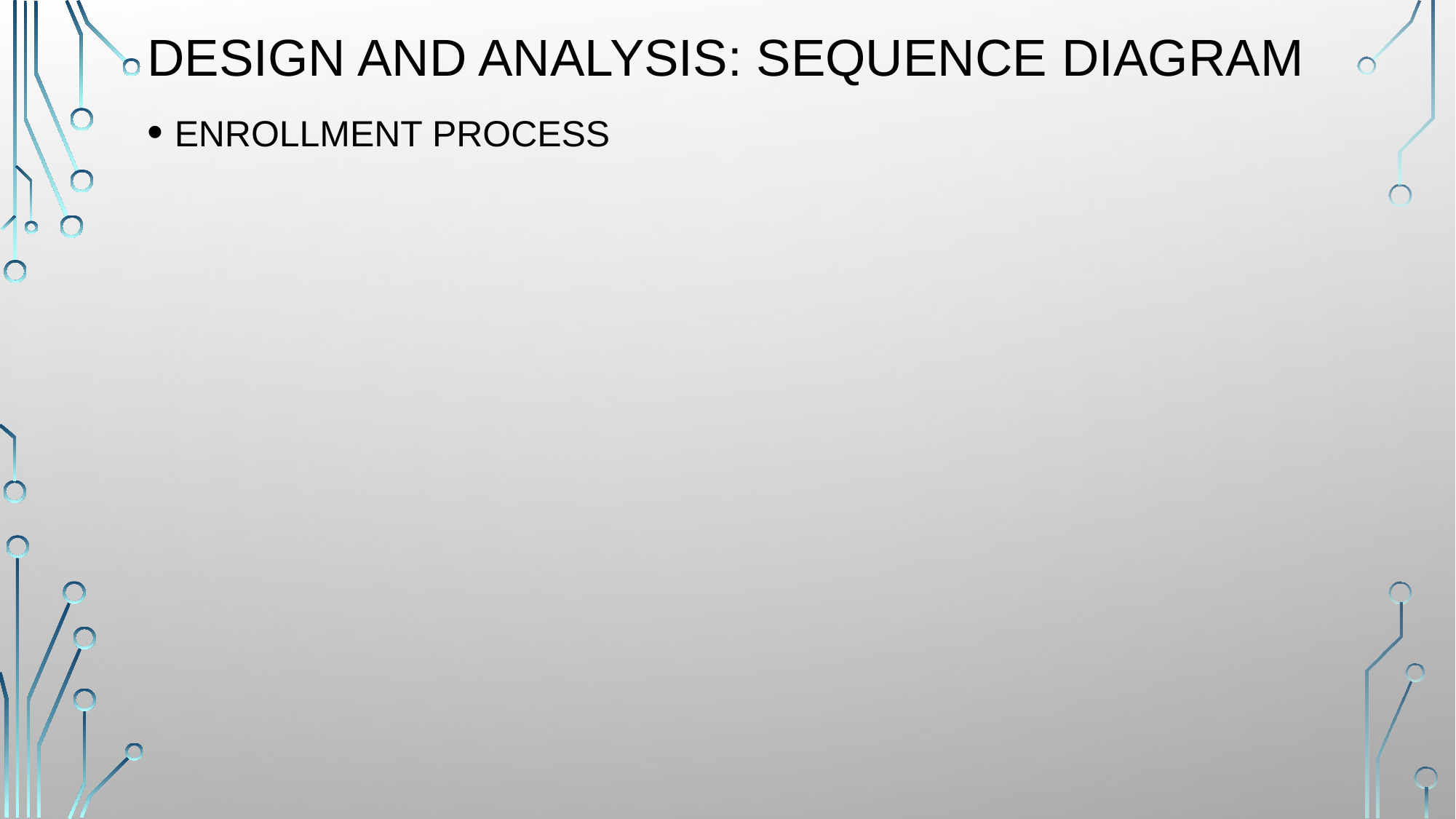

# DESIGN AND ANALYSIS: Sequence Diagram
ENROLLMENT PROCESS